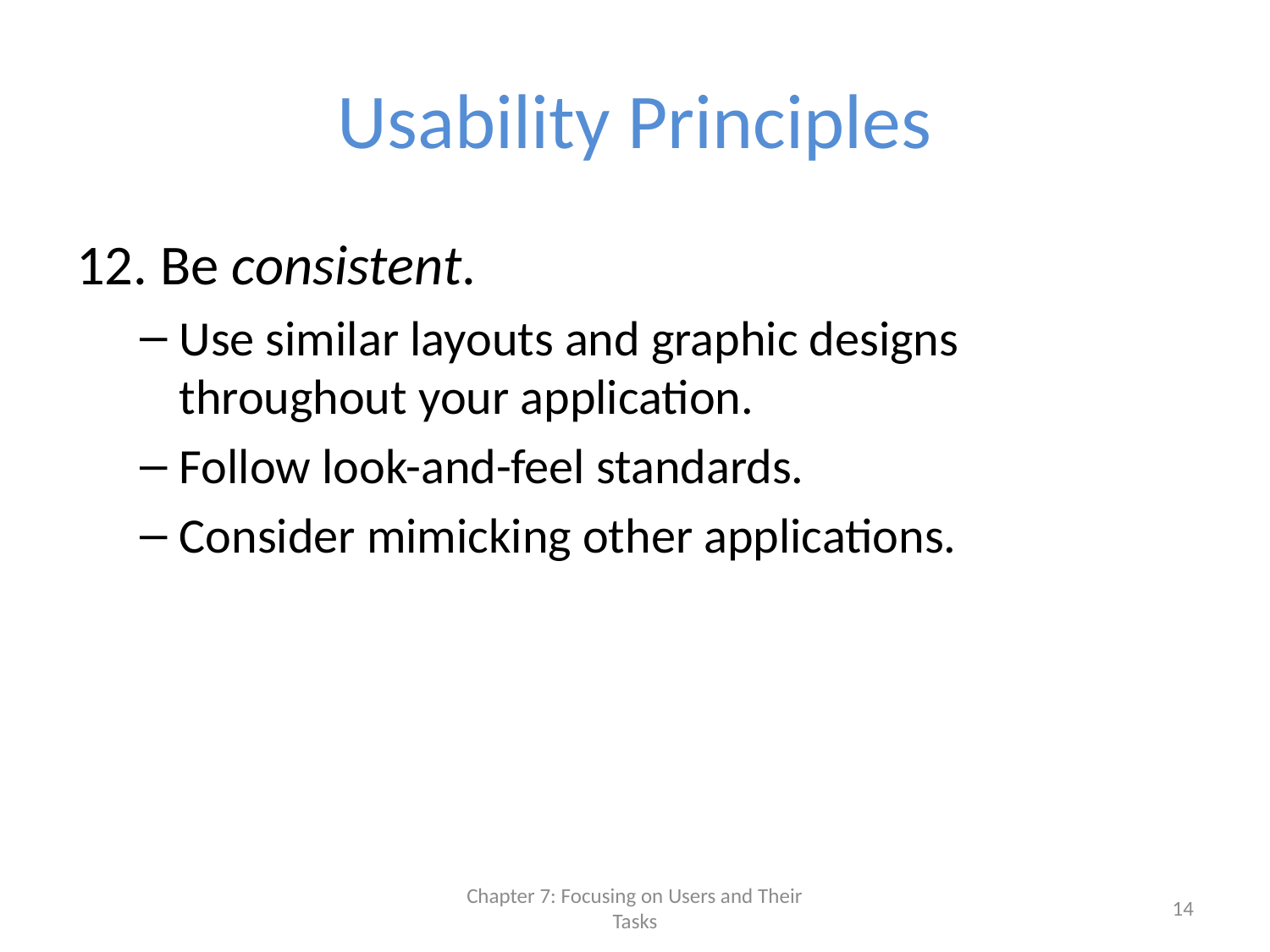

# Usability Principles
12. Be consistent.
Use similar layouts and graphic designs throughout your application.
Follow look-and-feel standards.
Consider mimicking other applications.
Chapter 7: Focusing on Users and Their Tasks
14